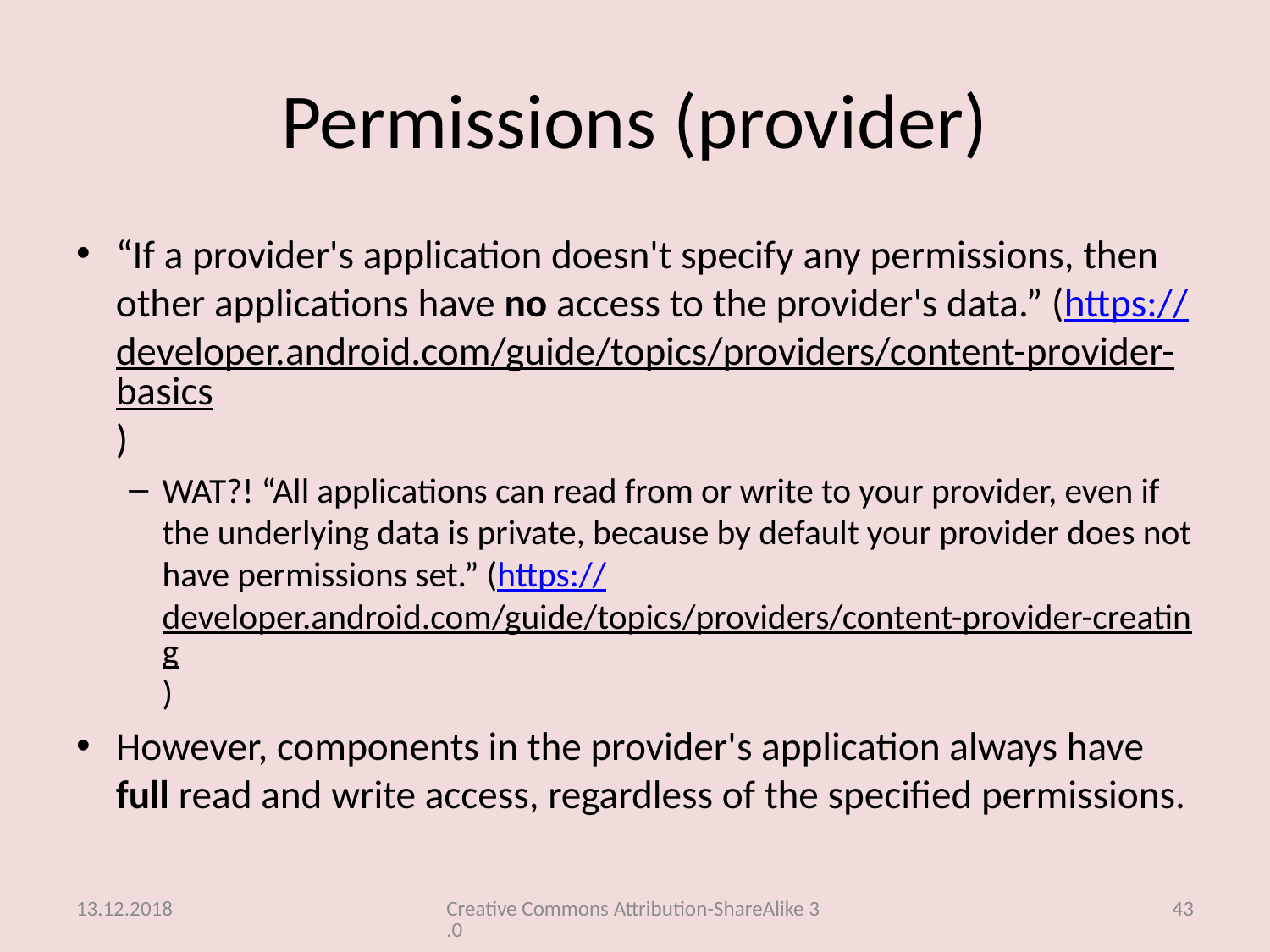

# Permissions (provider)
“If a provider's application doesn't specify any permissions, then other applications have no access to the provider's data.” (https://developer.android.com/guide/topics/providers/content-provider-basics)
WAT?! “All applications can read from or write to your provider, even if the underlying data is private, because by default your provider does not have permissions set.” (https://developer.android.com/guide/topics/providers/content-provider-creating)
However, components in the provider's application always have full read and write access, regardless of the specified permissions.
13.12.2018
Creative Commons Attribution-ShareAlike 3.0
43